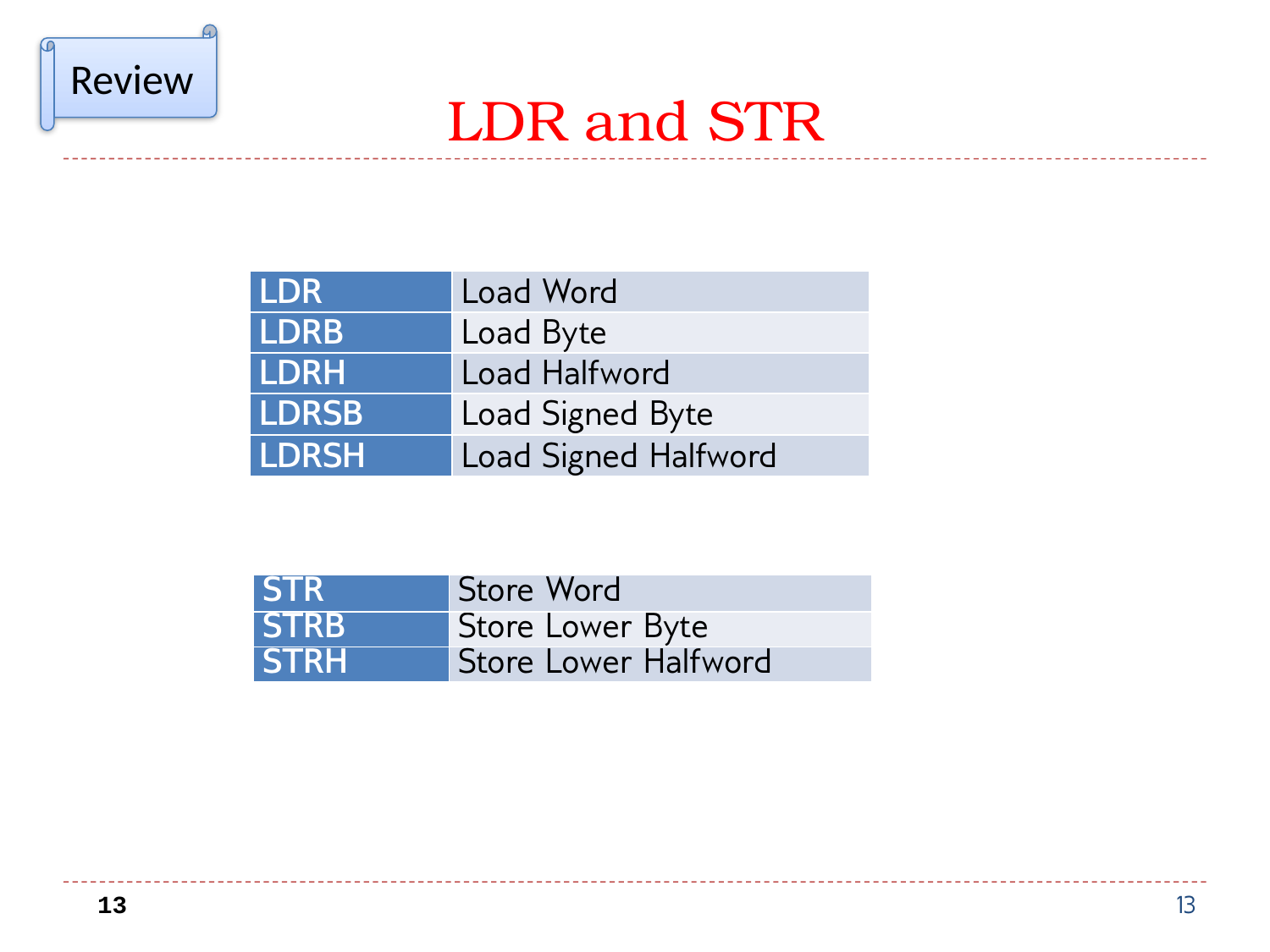

# LDR and STR
Review
| LDR | Load Word |
| --- | --- |
| LDRB | Load Byte |
| LDRH | Load Halfword |
| LDRSB | Load Signed Byte |
| LDRSH | Load Signed Halfword |
| STR | Store Word |
| --- | --- |
| STRB | Store Lower Byte |
| STRH | Store Lower Halfword |

13